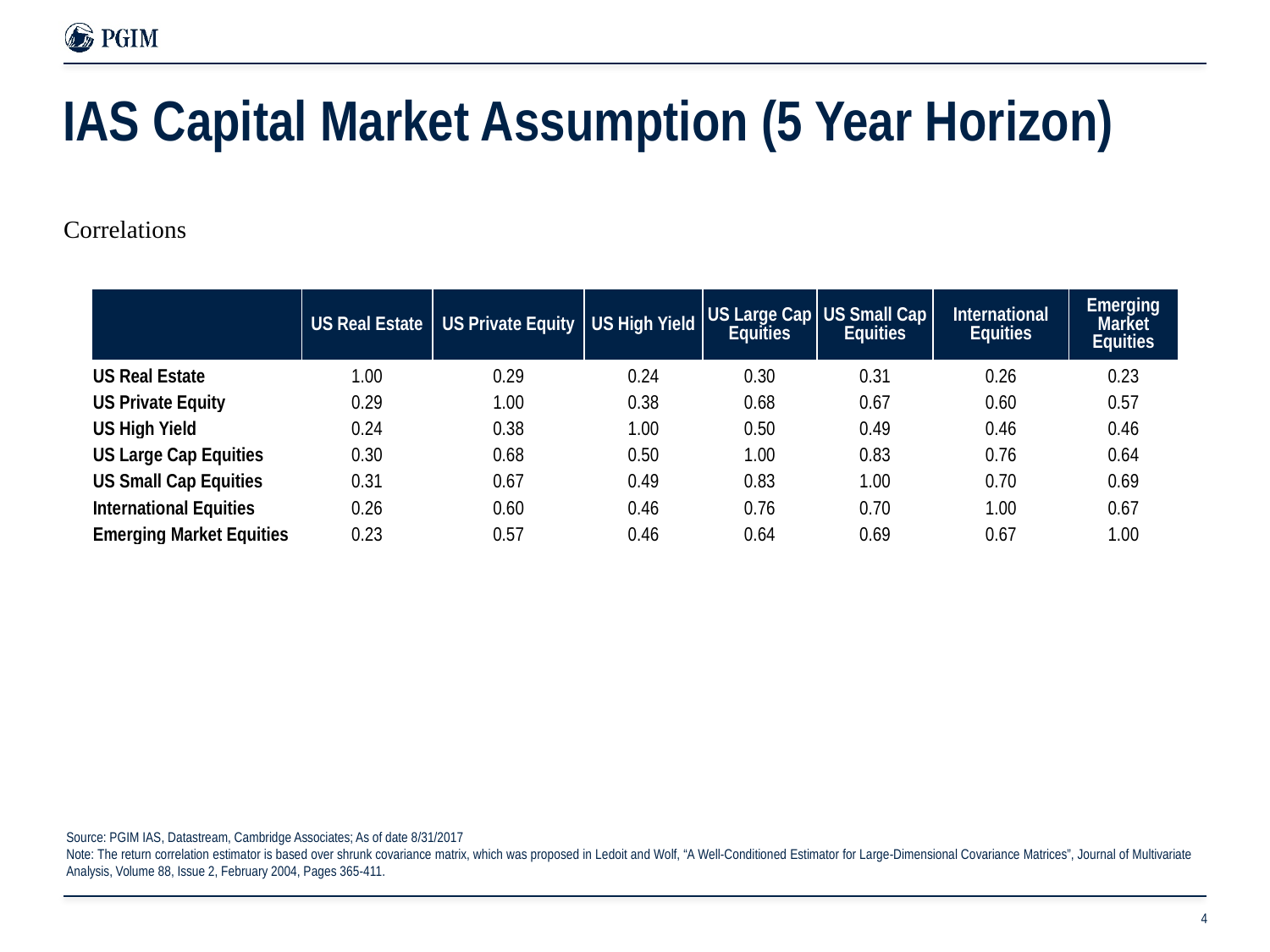

# IAS Capital Market Assumption (5 Year Horizon)
Correlations

|  | US Real Estate | US Private Equity | US High Yield | US Large Cap Equities | US Small Cap Equities | International Equities | Emerging Market Equities |
| --- | --- | --- | --- | --- | --- | --- | --- |
| US Real Estate | 1.00 | 0.29 | 0.24 | 0.30 | 0.31 | 0.26 | 0.23 |
| US Private Equity | 0.29 | 1.00 | 0.38 | 0.68 | 0.67 | 0.60 | 0.57 |
| US High Yield | 0.24 | 0.38 | 1.00 | 0.50 | 0.49 | 0.46 | 0.46 |
| US Large Cap Equities | 0.30 | 0.68 | 0.50 | 1.00 | 0.83 | 0.76 | 0.64 |
| US Small Cap Equities | 0.31 | 0.67 | 0.49 | 0.83 | 1.00 | 0.70 | 0.69 |
| International Equities | 0.26 | 0.60 | 0.46 | 0.76 | 0.70 | 1.00 | 0.67 |
| Emerging Market Equities | 0.23 | 0.57 | 0.46 | 0.64 | 0.69 | 0.67 | 1.00 |
Source: PGIM IAS, Datastream, Cambridge Associates; As of date 8/31/2017
Note: The return correlation estimator is based over shrunk covariance matrix, which was proposed in Ledoit and Wolf, “A Well-Conditioned Estimator for Large-Dimensional Covariance Matrices”, Journal of Multivariate Analysis, Volume 88, Issue 2, February 2004, Pages 365-411.

4